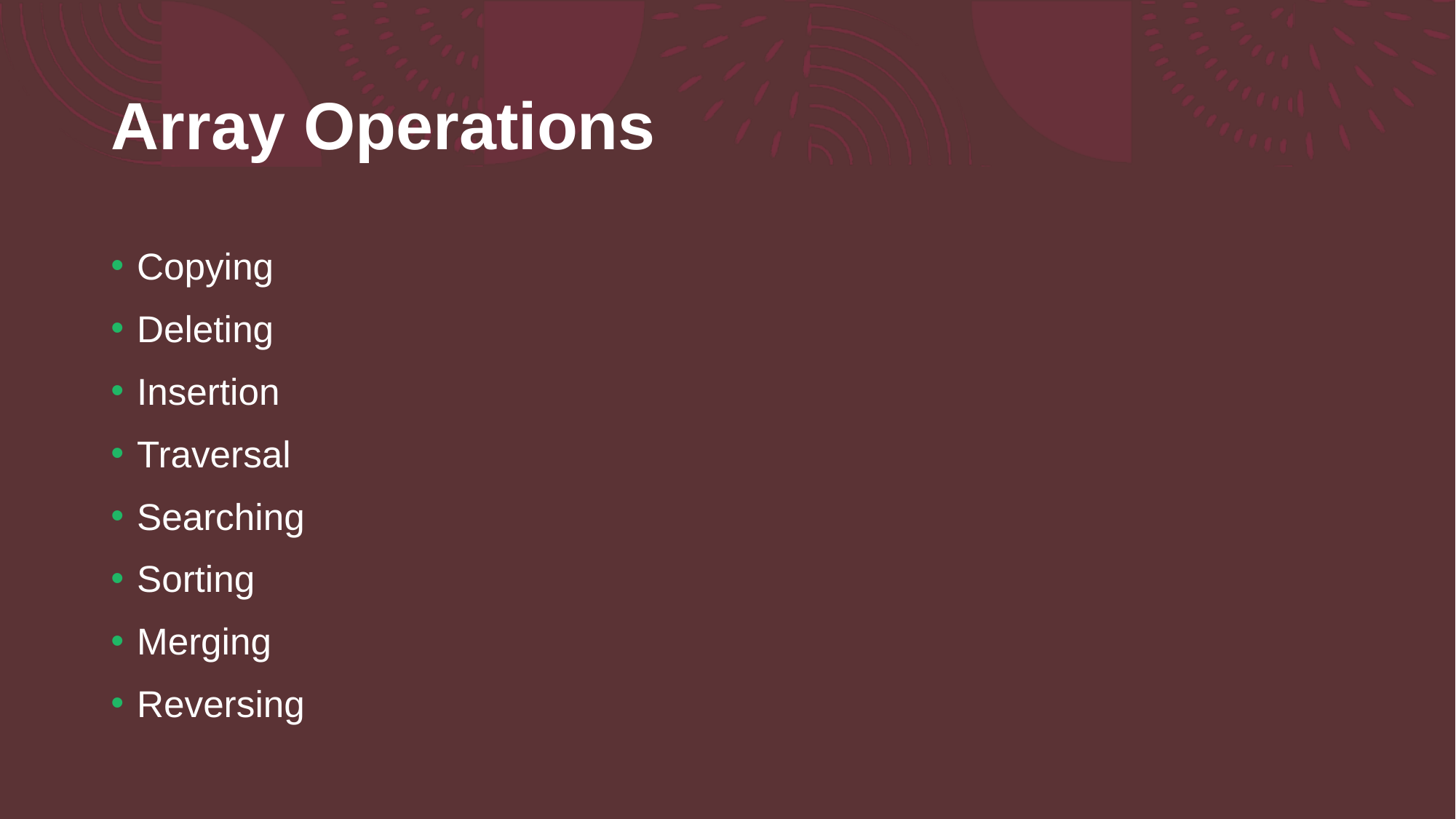

# Array Operations
Copying
Deleting
Insertion
Traversal
Searching
Sorting
Merging
Reversing